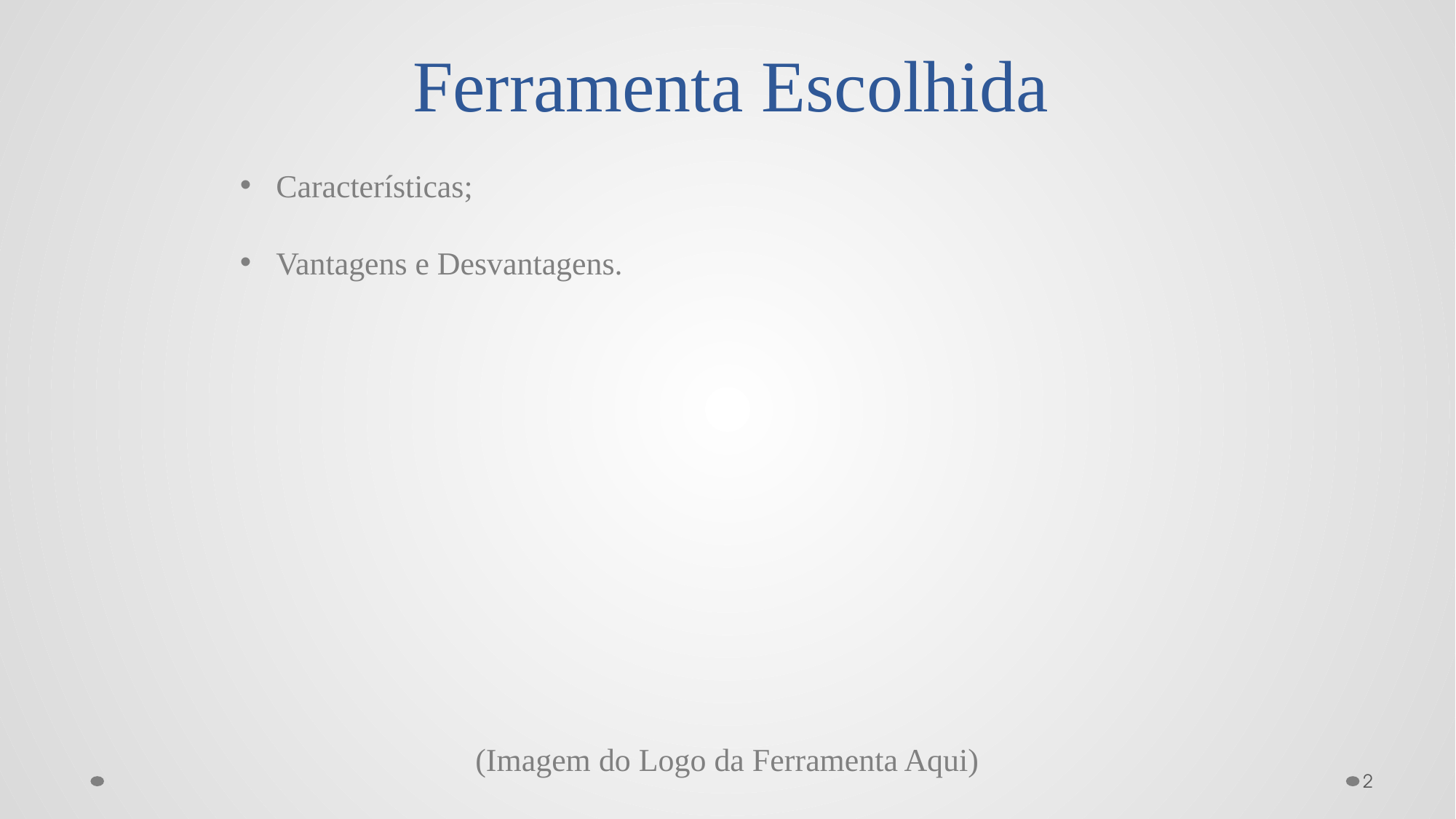

# Ferramenta Escolhida
Características;

Vantagens e Desvantagens.

(Imagem do Logo da Ferramenta Aqui)
2